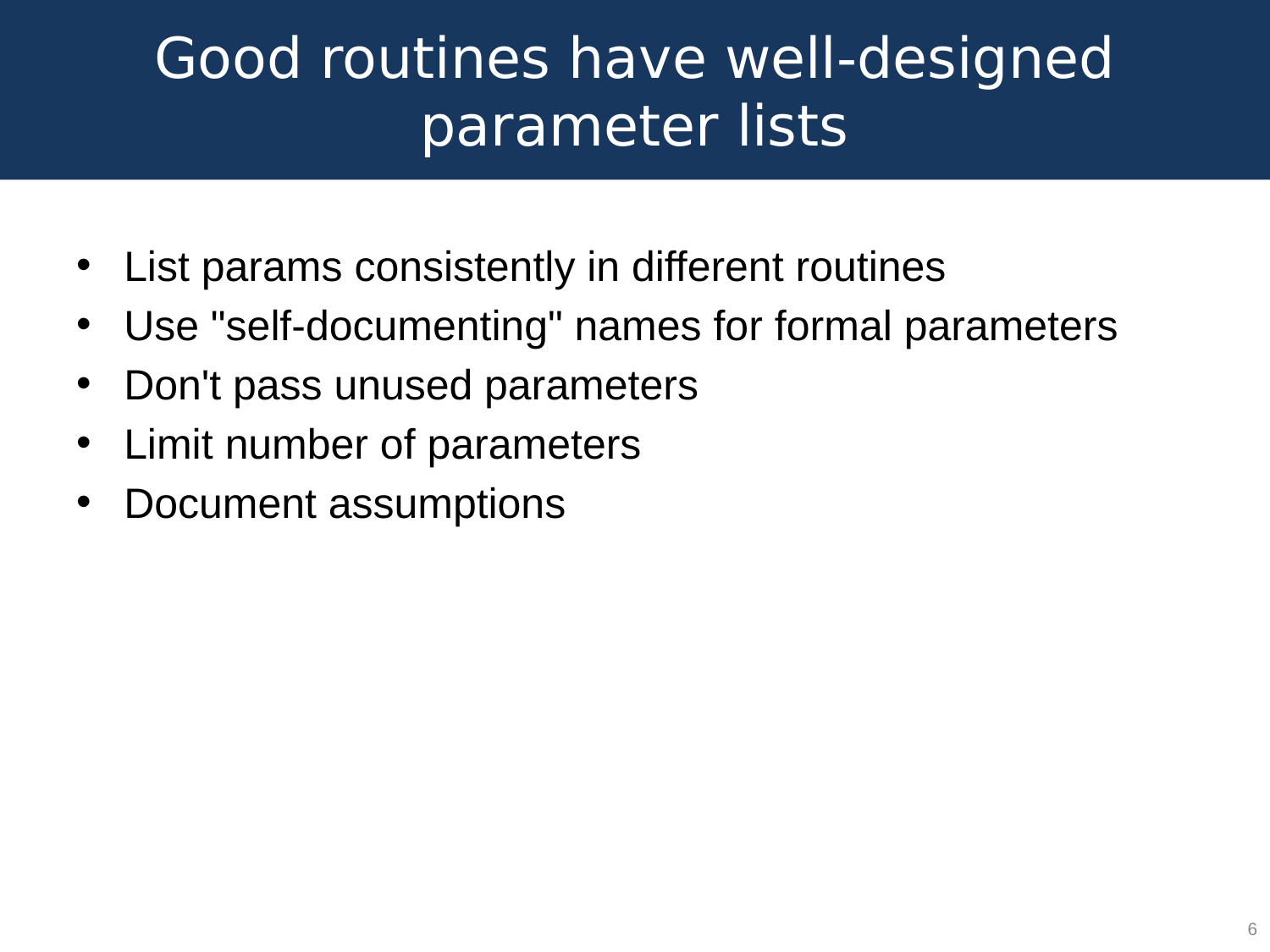

# Good routines have well-designed parameter lists
List params consistently in different routines
Use "self-documenting" names for formal parameters
Don't pass unused parameters
Limit number of parameters
Document assumptions
6